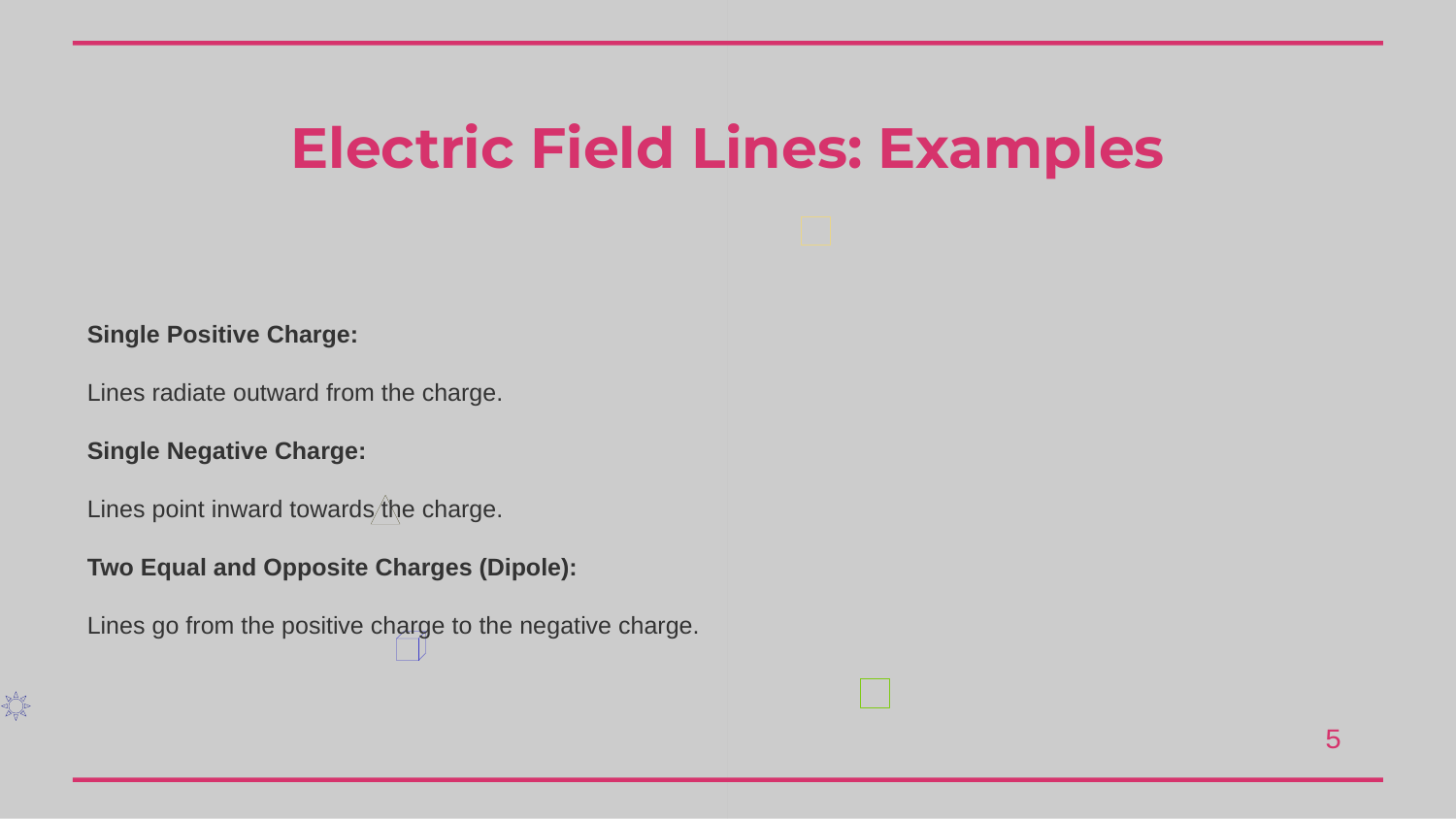

Electric Field Lines: Examples

Single Positive Charge:

Lines radiate outward from the charge.

Single Negative Charge:

Lines point inward towards the charge.

Two Equal and Opposite Charges (Dipole):

Lines go from the positive charge to the negative charge.

5